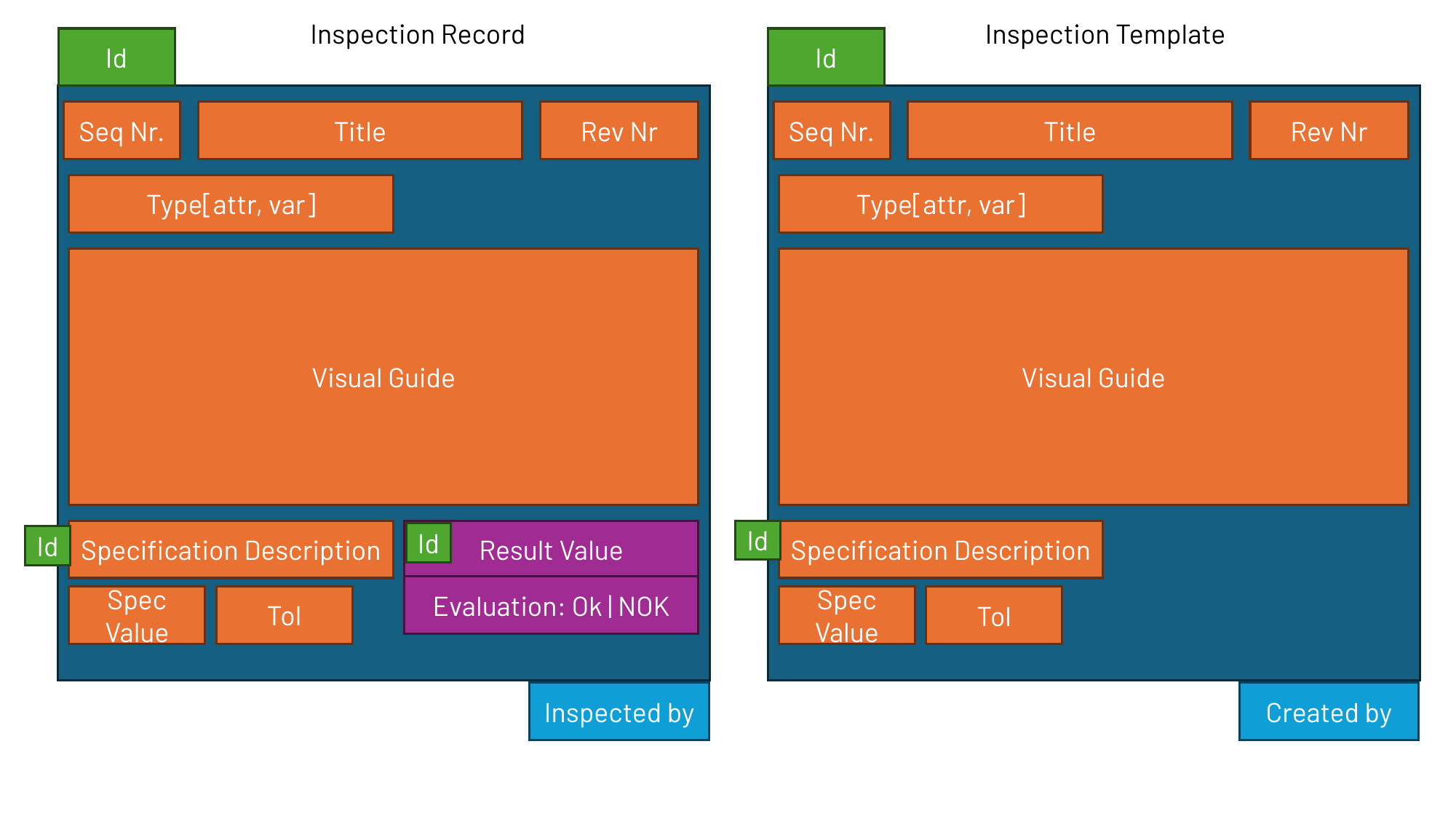

Inspection Record
Inspection Template
Id
Id

Seq Nr.
Rev Nr
Seq Nr.
Rev Nr
Title
Title
Type[attr, var]
Type[attr, var]
Visual Guide
Visual Guide
Id
Specification Description
Specification Description
Result Value
Id
Id
Evaluation: Ok | NOK
Spec Value
Tol
Spec Value
Tol
Inspected by
Created by